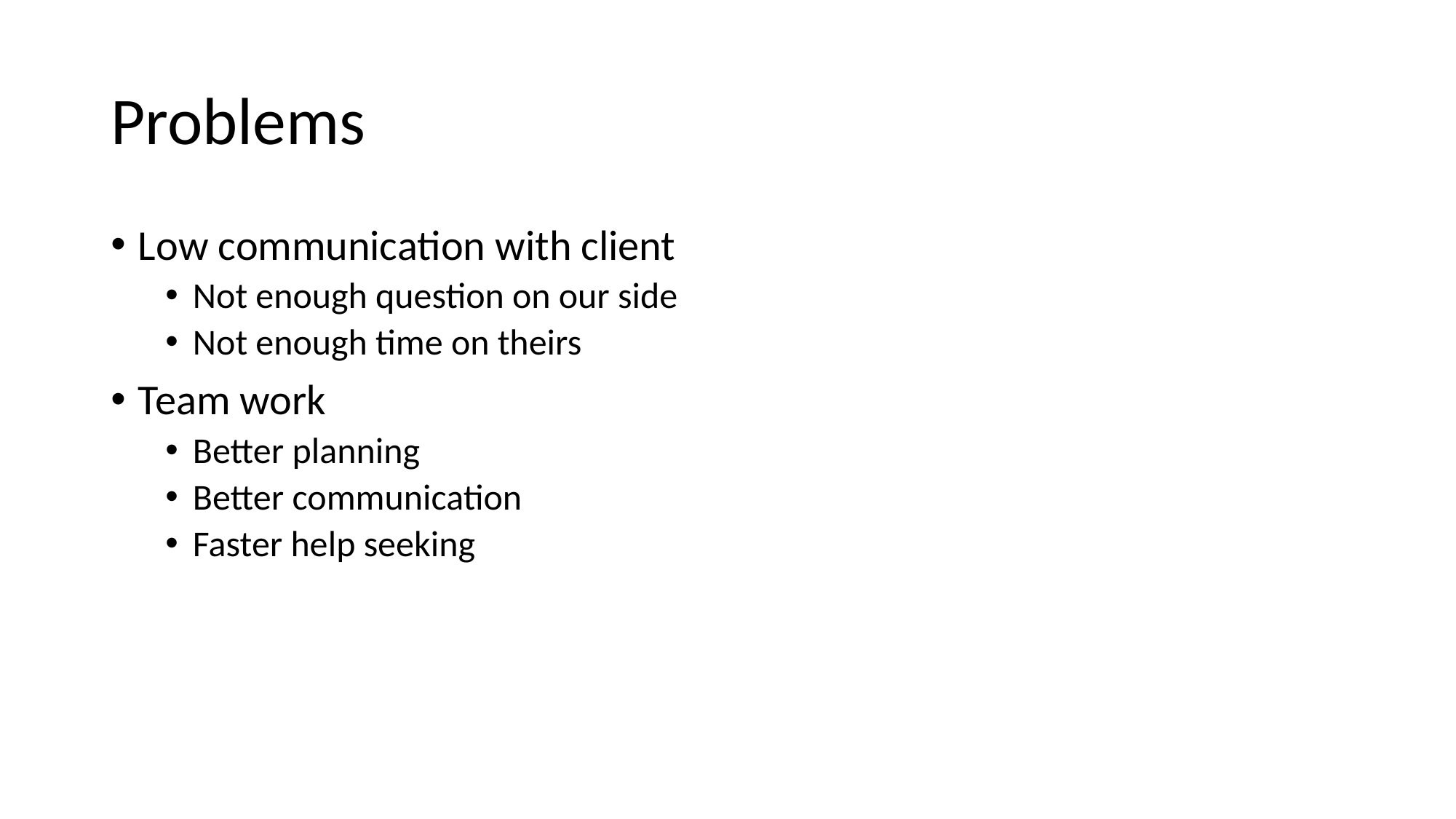

# Problems
Low communication with client
Not enough question on our side
Not enough time on theirs
Team work
Better planning
Better communication
Faster help seeking